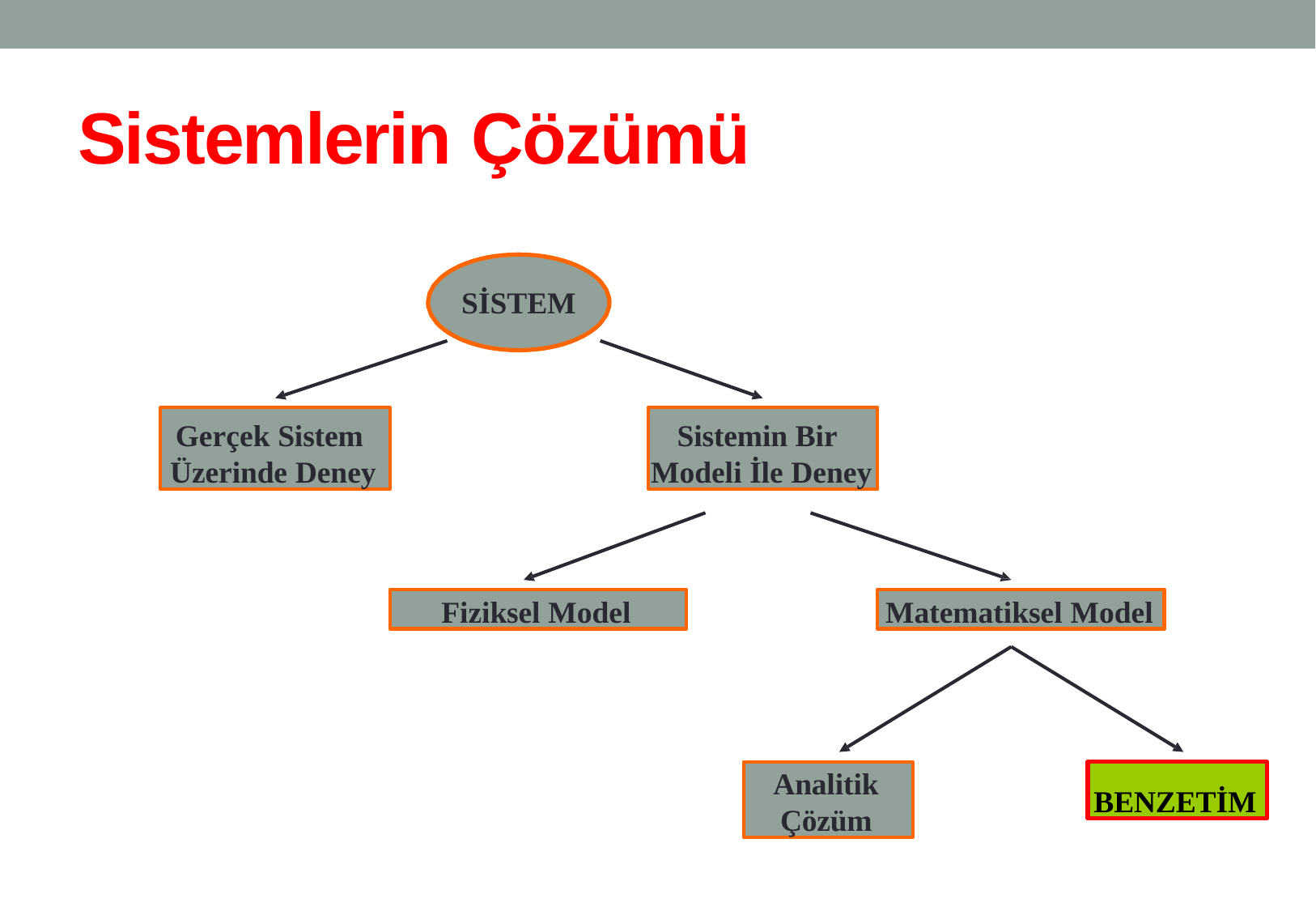

# Sistemlerin Çözümü

SİSTEM

Gerçek Sistem  Üzerinde Deney
Sistemin Bir  Modeli İle Deney

Fiziksel Model
Matematiksel Model

Analitik
Çözüm
BENZETİM